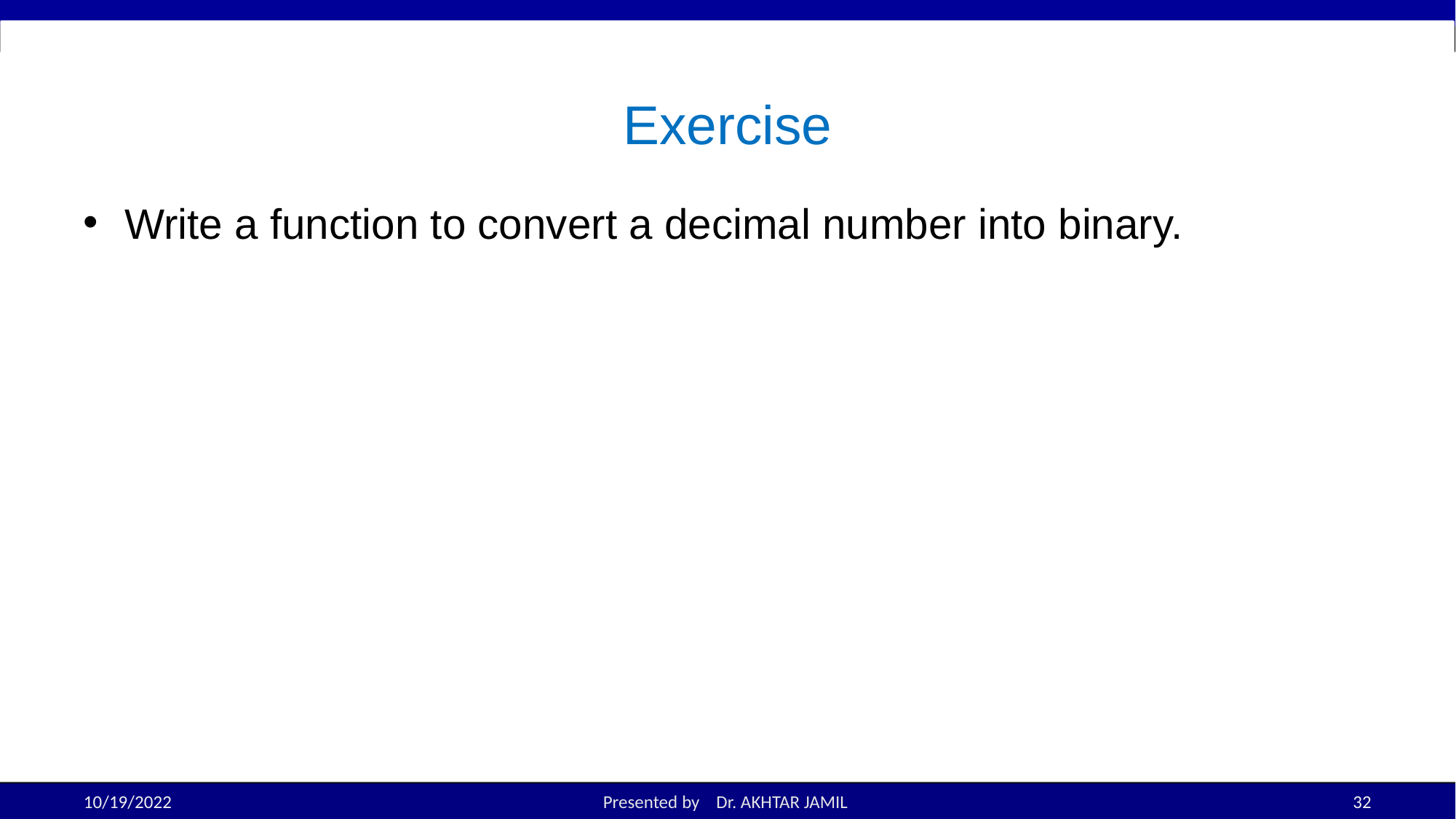

# Exercise
Write a function to convert a decimal number into binary.

10/19/2022
Presented by    Dr. AKHTAR JAMIL
32